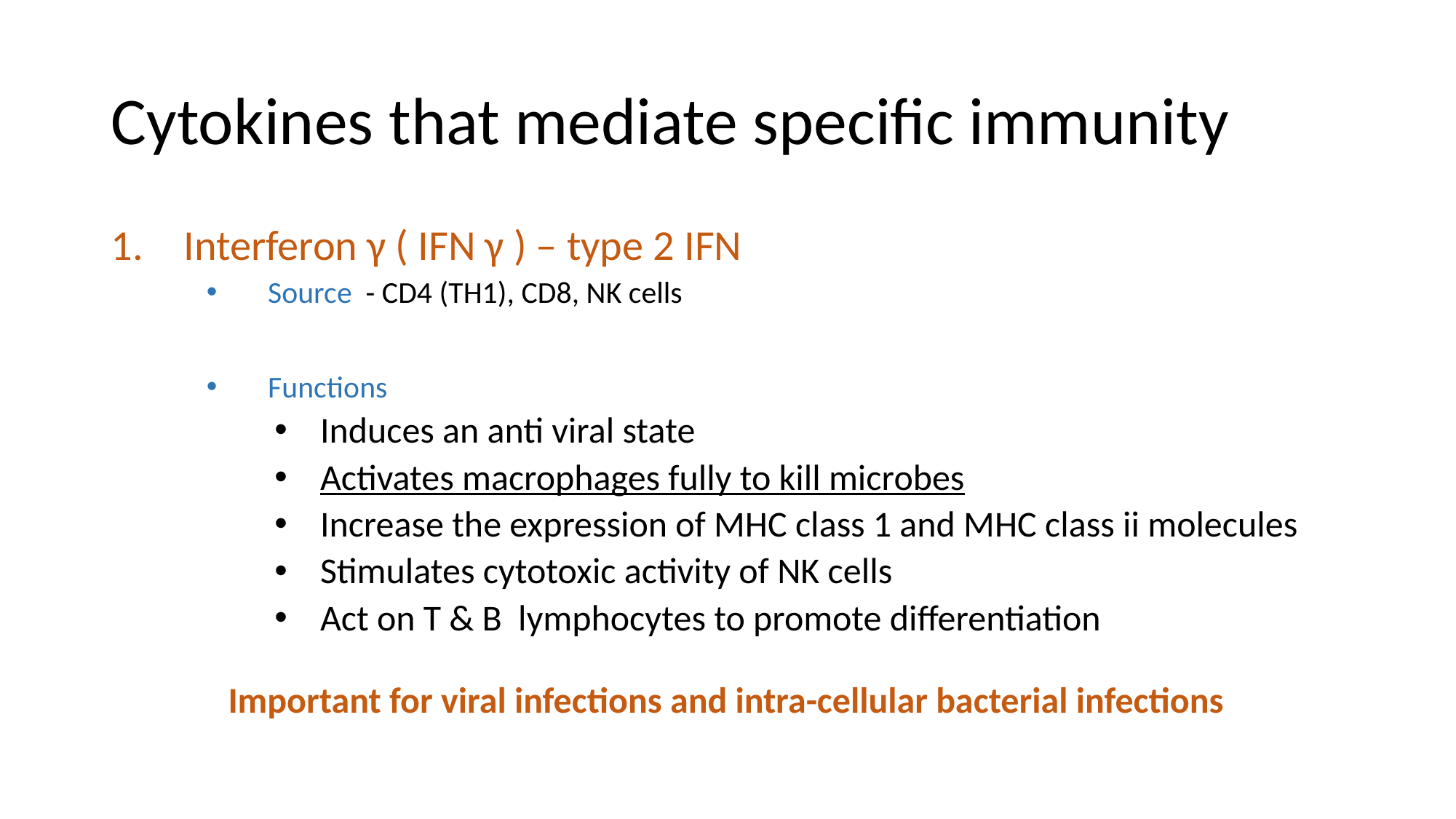

Cytokines that mediate specific immunity
Interferon γ ( IFN γ ) – type 2 IFN
Source  - CD4 (TH1), CD8, NK cells

Functions
Induces an anti viral state
Activates macrophages fully to kill microbes
Increase the expression of MHC class 1 and MHC class ii molecules
Stimulates cytotoxic activity of NK cells
Act on T & B  lymphocytes to promote differentiation

Important for viral infections and intra-cellular bacterial infections